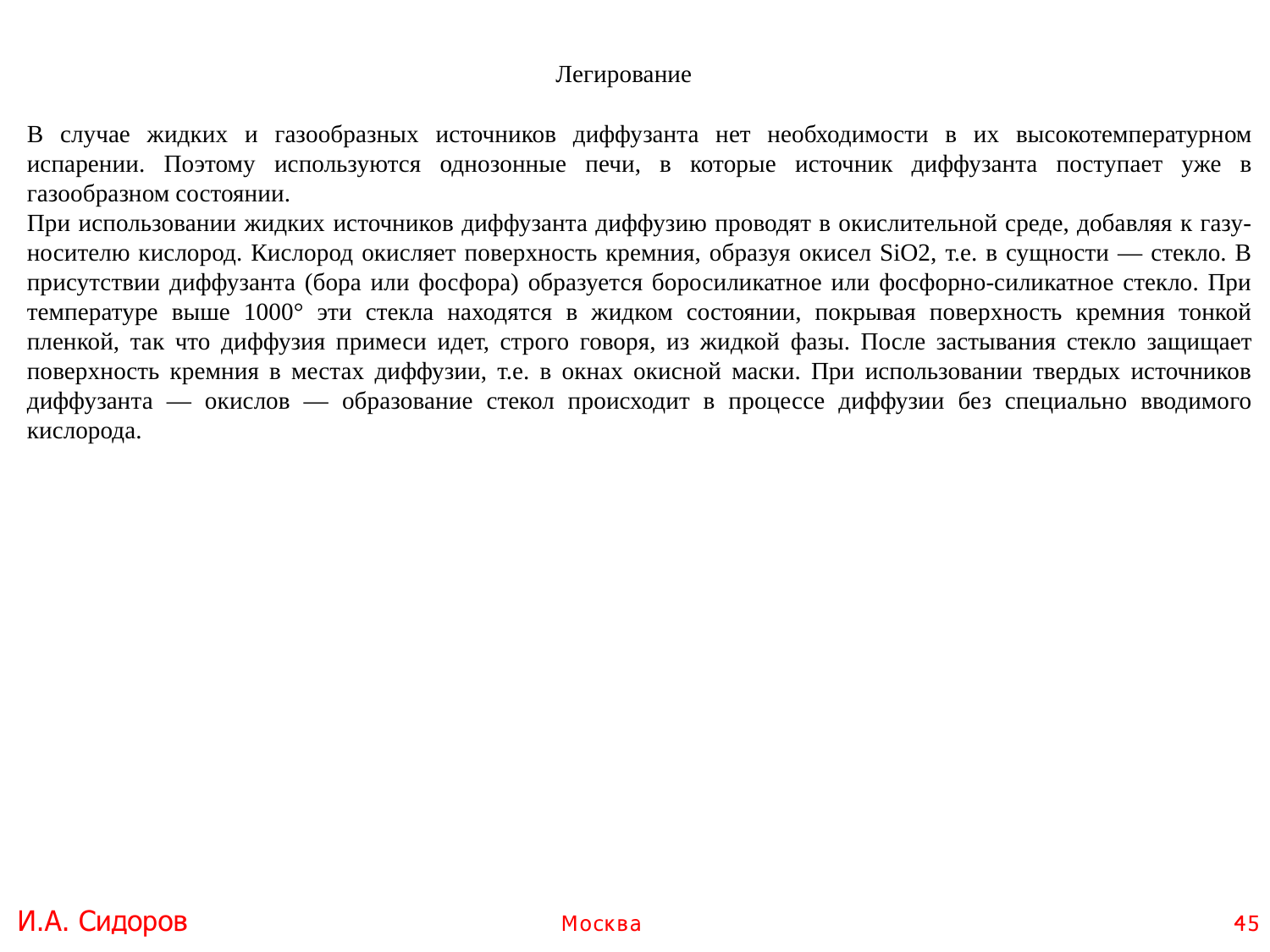

Легирование
В случае жидких и газообразных источников диффузанта нет необходимости в их высокотемпературном испарении. Поэтому используются однозонные печи, в которые источник диффузанта поступает уже в газообразном состоянии.
При использовании жидких источников диффузанта диффузию проводят в окислительной среде, добавляя к газу-носителю кислород. Кислород окисляет поверхность кремния, образуя окисел SiO2, т.е. в сущности — стекло. В присутствии диффузанта (бора или фосфора) образуется боросиликатное или фосфорно-силикатное стекло. При температуре выше 1000° эти стекла находятся в жидком состоянии, покрывая поверхность кремния тонкой пленкой, так что диффузия примеси идет, строго говоря, из жидкой фазы. После застывания стекло защищает поверхность кремния в местах диффузии, т.е. в окнах окисной маски. При использовании твердых источников диффузанта — окислов — образование стекол происходит в процессе диффузии без специально вводимого кислорода.

И.А. Сидоров                                           Москва   				            45